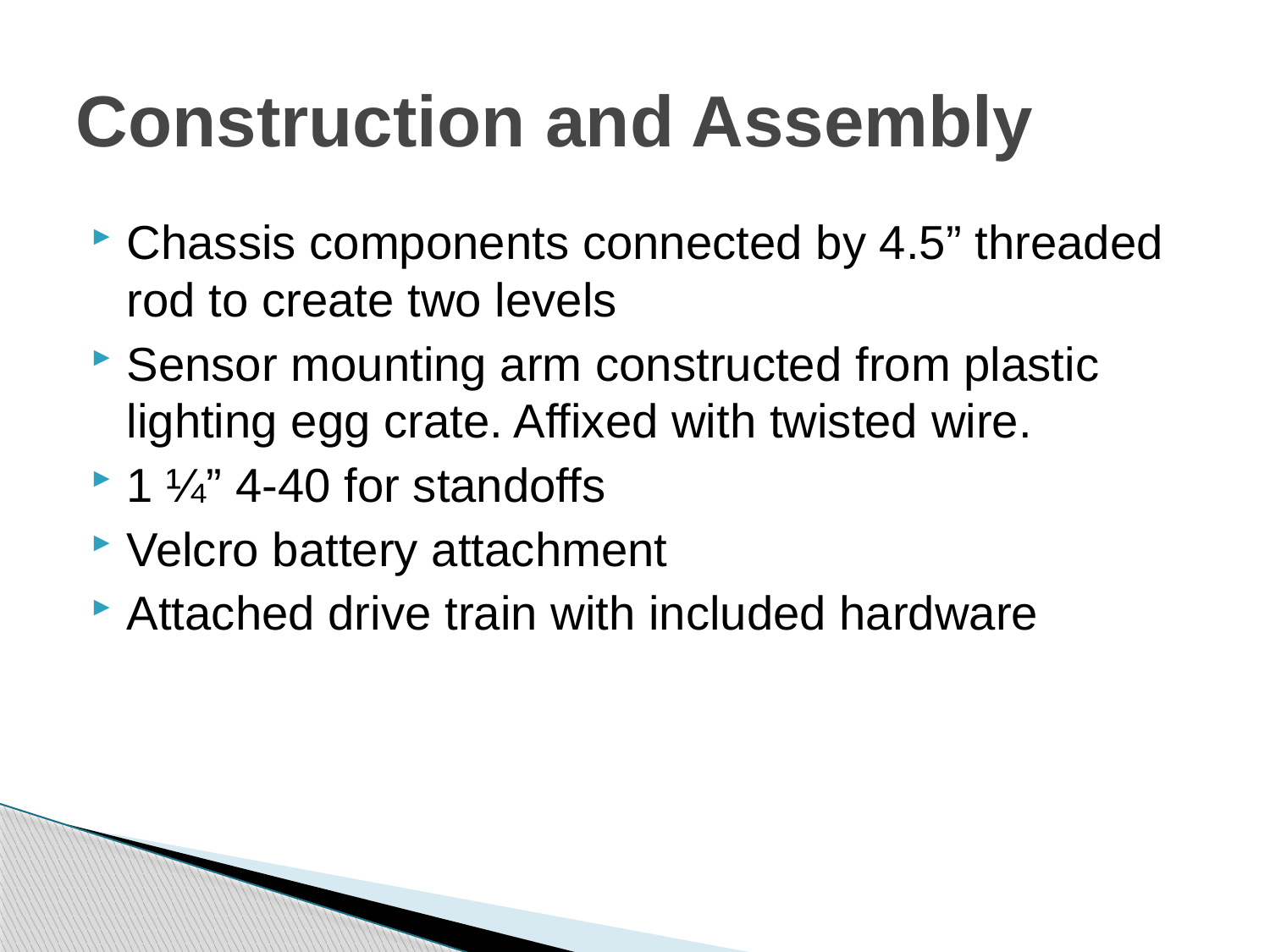

# Construction and Assembly
Chassis components connected by 4.5” threaded rod to create two levels
Sensor mounting arm constructed from plastic lighting egg crate. Affixed with twisted wire.
1 ¼” 4-40 for standoffs
Velcro battery attachment
Attached drive train with included hardware